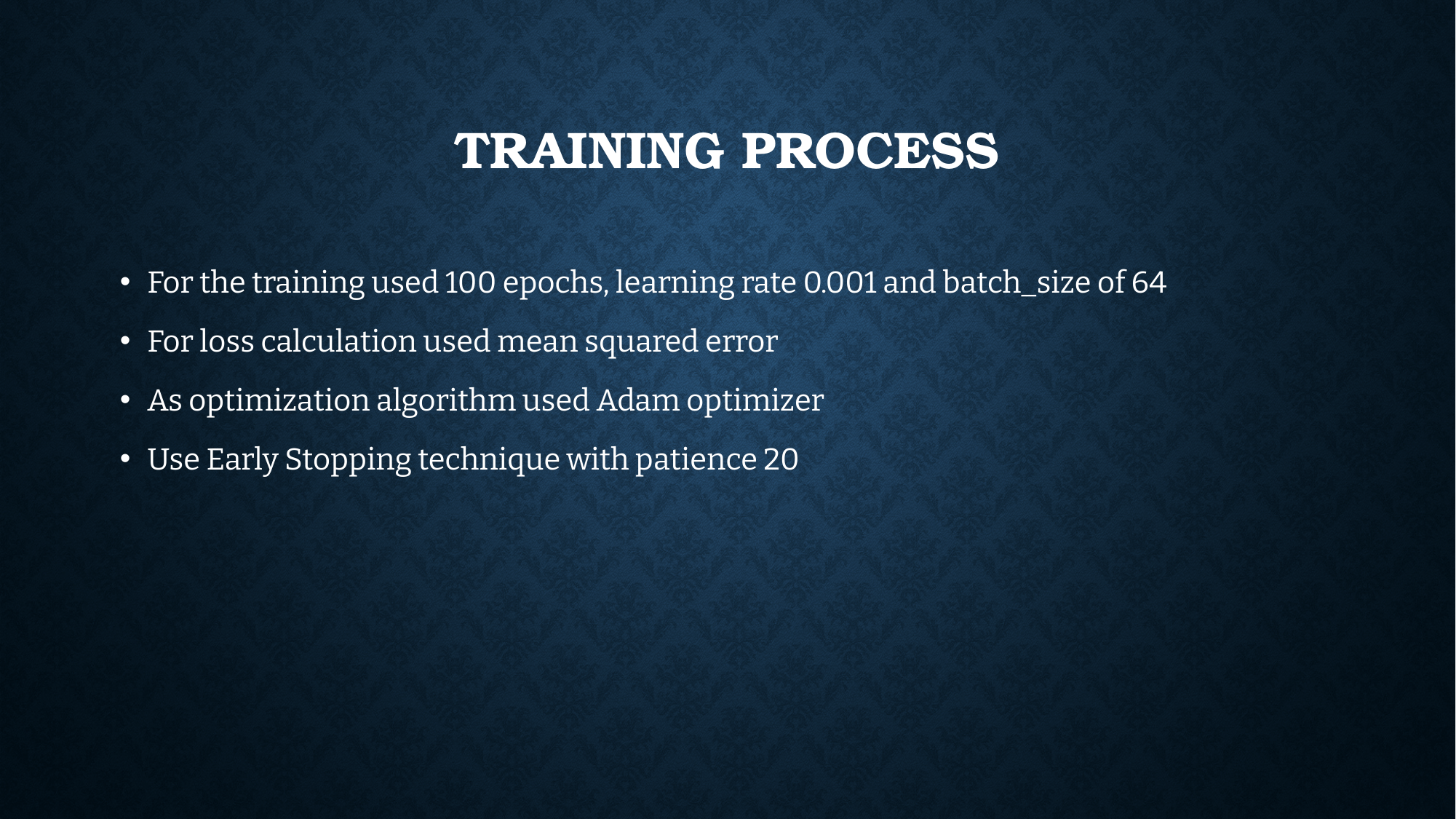

# Training Process
For the training used 100 epochs, learning rate 0.001 and batch_size of 64
For loss calculation used mean squared error
As optimization algorithm used Adam optimizer
Use Early Stopping technique with patience 20